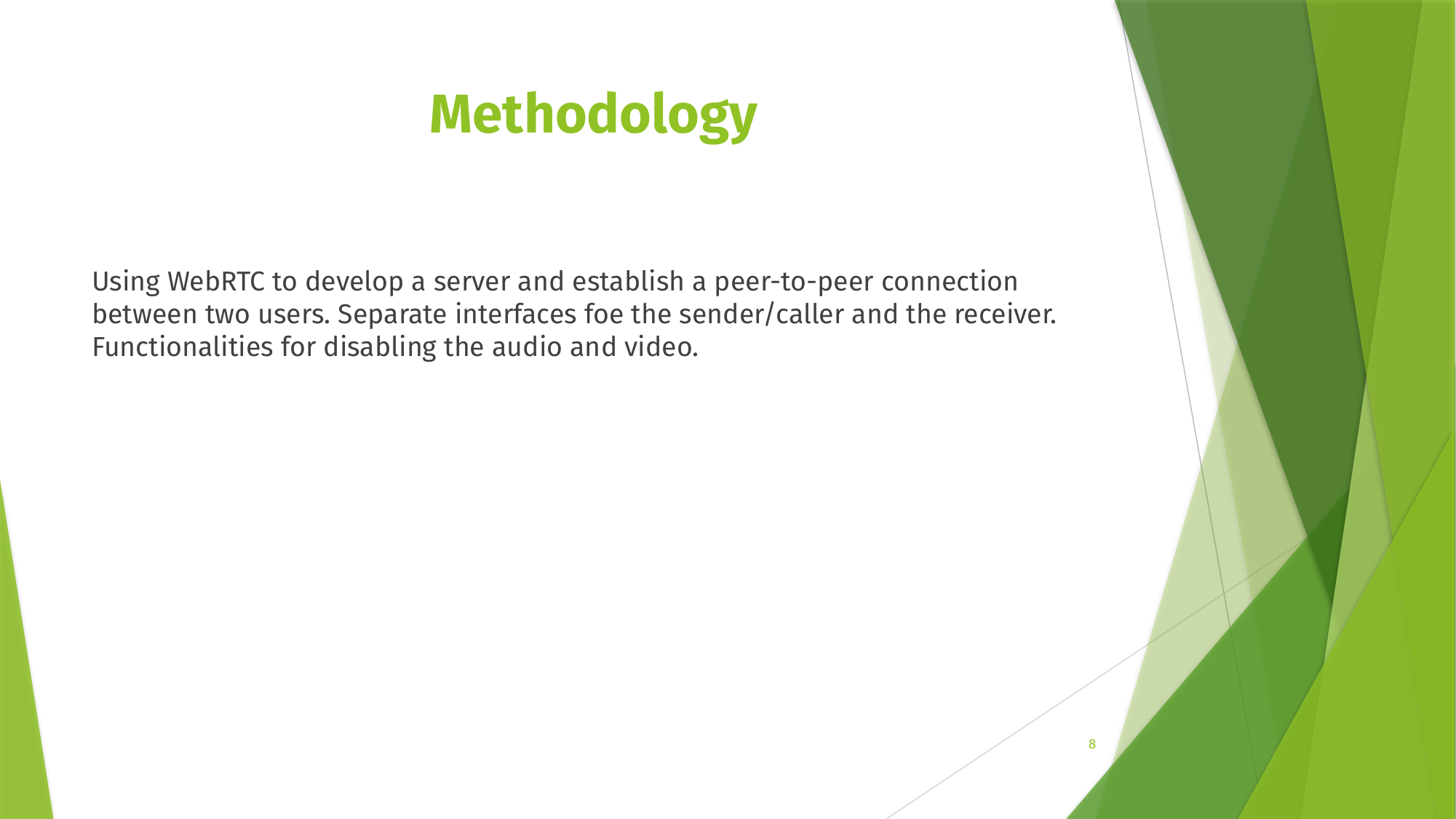

# Methodology
Using WebRTC to develop a server and establish a peer-to-peer connection between two users. Separate interfaces foe the sender/caller and the receiver. Functionalities for disabling the audio and video.
8